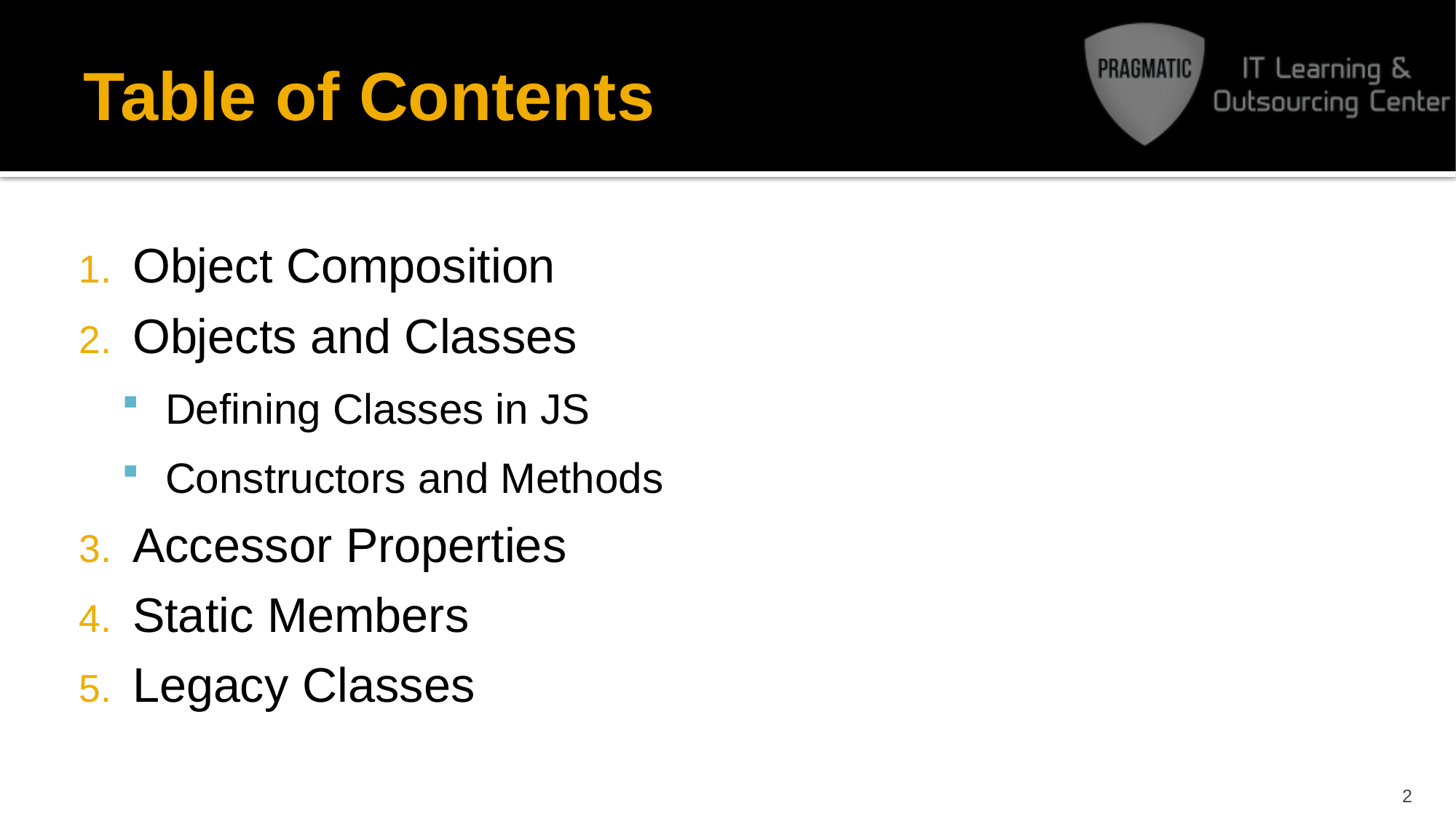

# Table of Contents
Object Composition
Objects and Classes
Defining Classes in JS
Constructors and Methods
Accessor Properties
Static Members
Legacy Classes
2